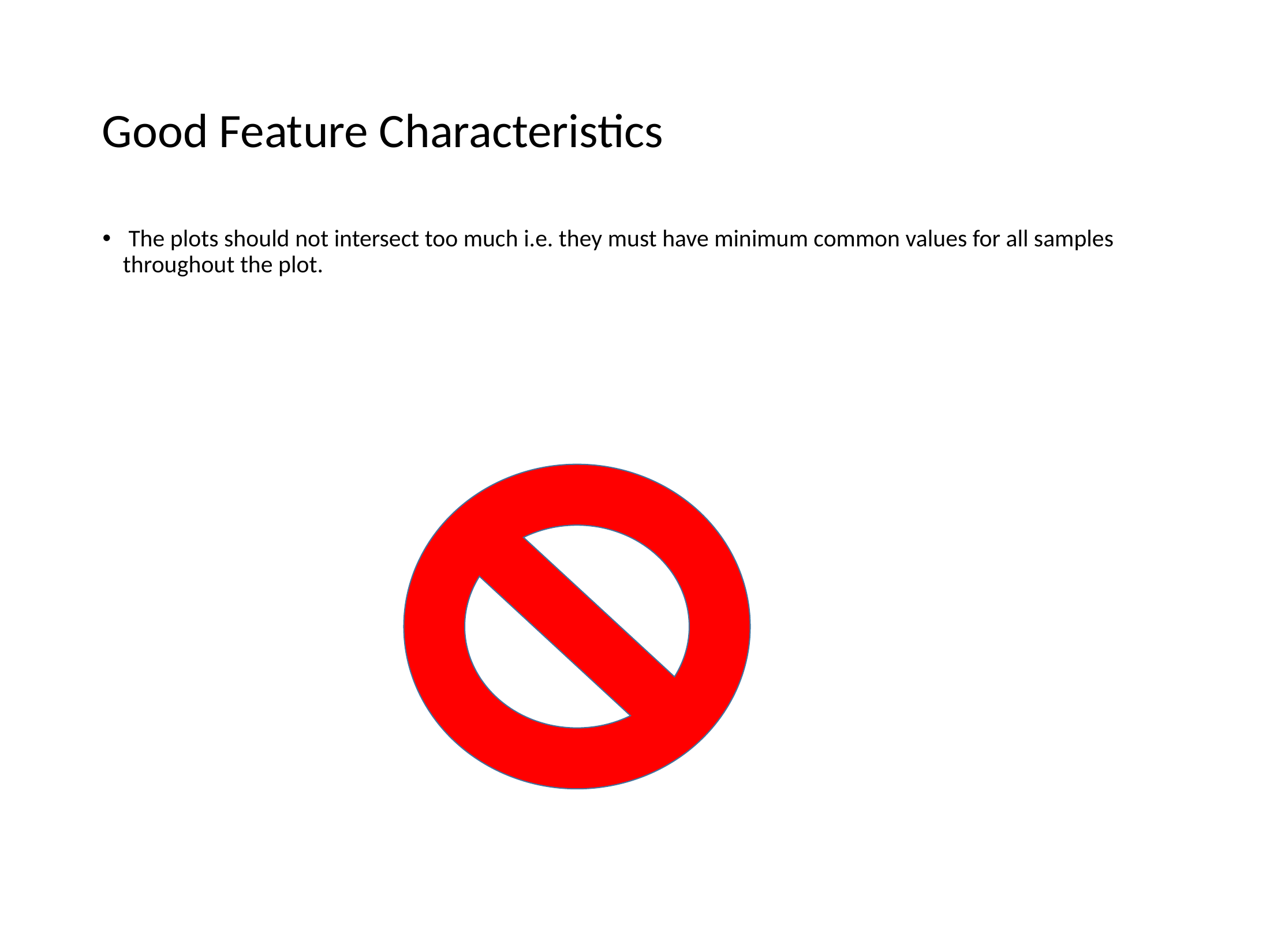

Good Feature Characteristics
# The plots should not intersect too much i.e. they must have minimum common values for all samples throughout the plot.